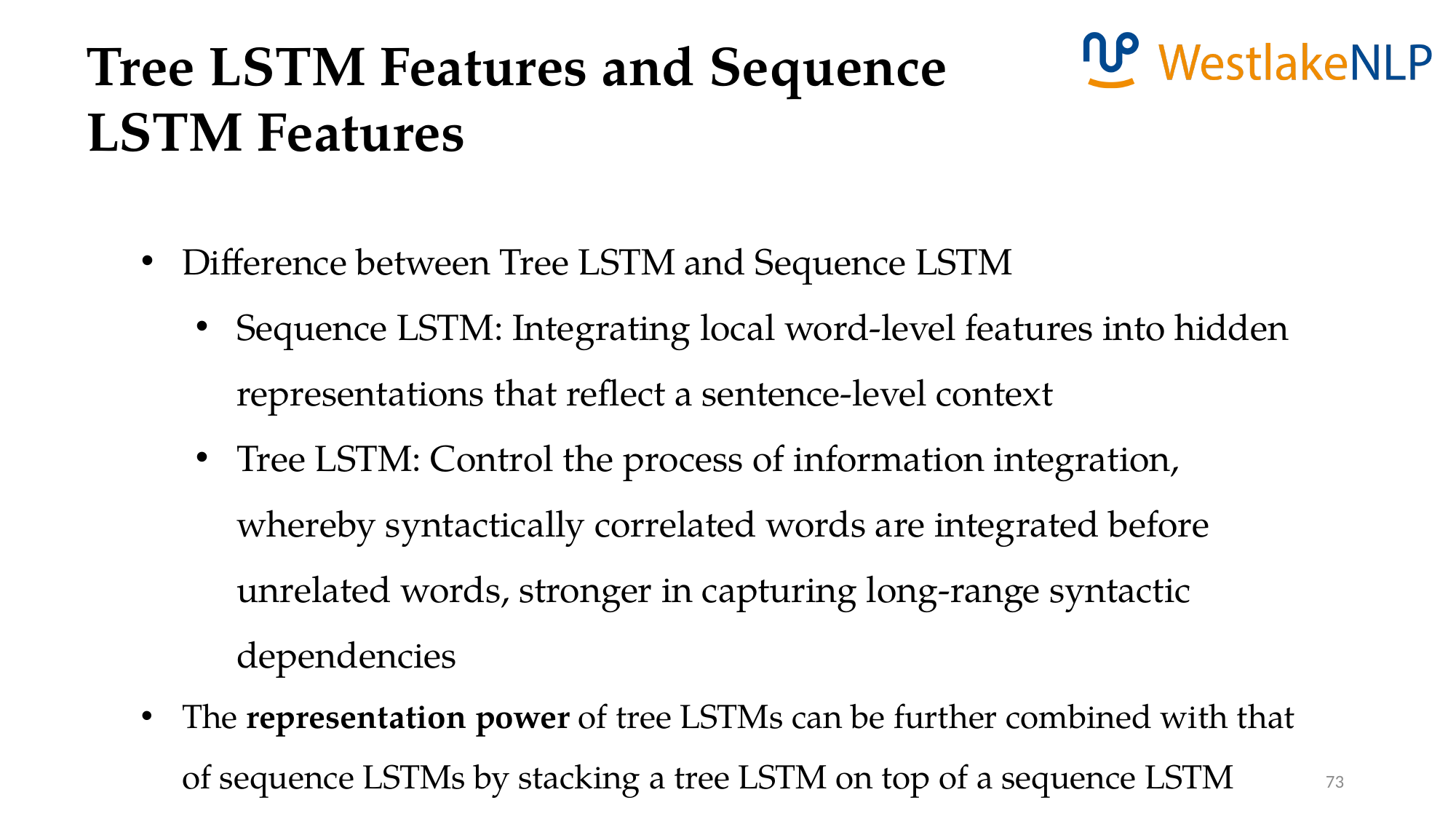

Tree LSTM Features and Sequence LSTM Features

Difference between Tree LSTM and Sequence LSTM
Sequence LSTM: Integrating local word-level features into hidden representations that reflect a sentence-level context
Tree LSTM: Control the process of information integration, whereby syntactically correlated words are integrated before unrelated words, stronger in capturing long-range syntactic dependencies
The representation power of tree LSTMs can be further combined with that of sequence LSTMs by stacking a tree LSTM on top of a sequence LSTM

73